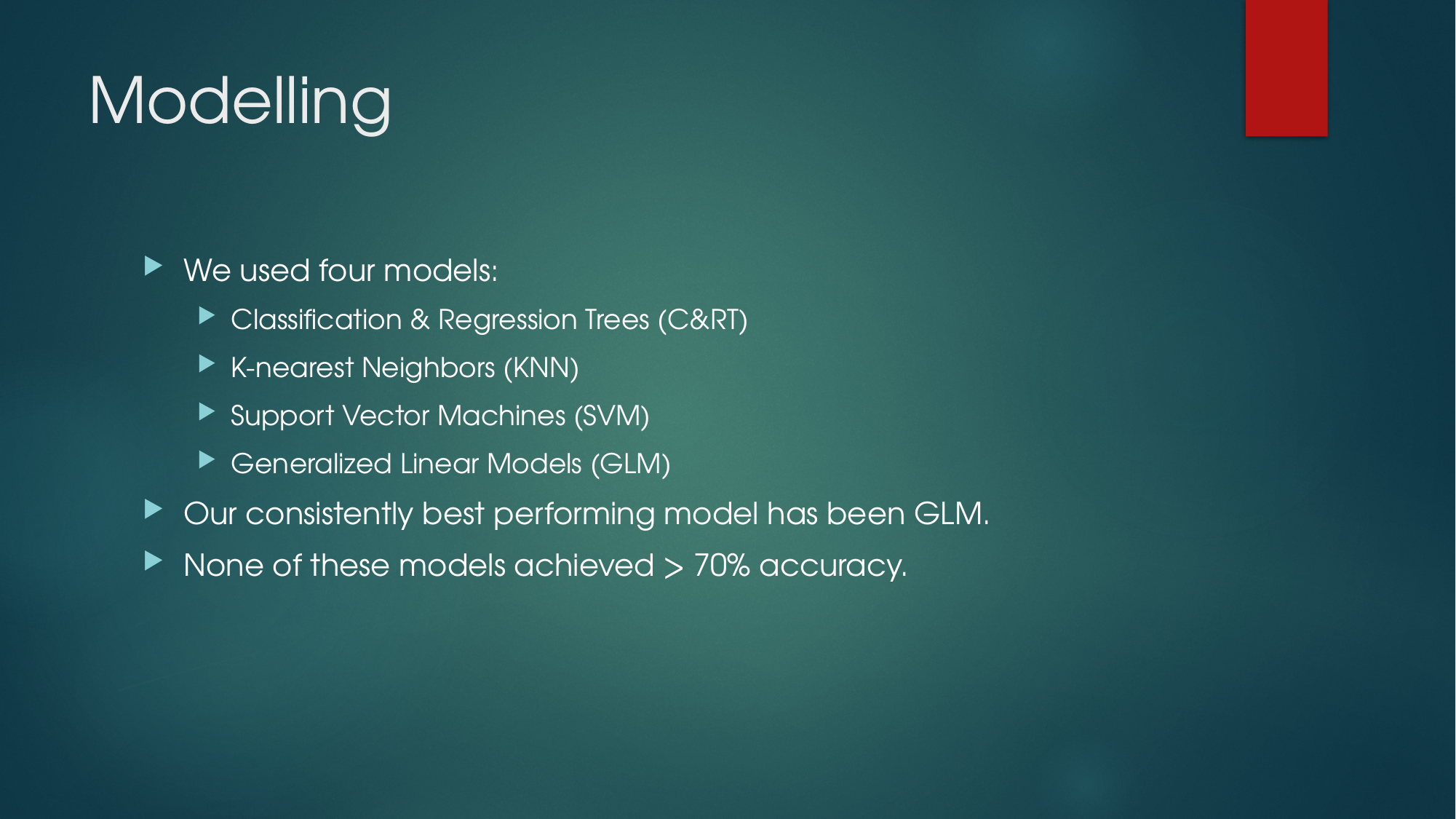

# Modelling
We used four models:
Classification & Regression Trees (C&RT)
K-nearest Neighbors (KNN)
Support Vector Machines (SVM)
Generalized Linear Models (GLM)
Our consistently best performing model has been GLM.
None of these models achieved > 70% accuracy.